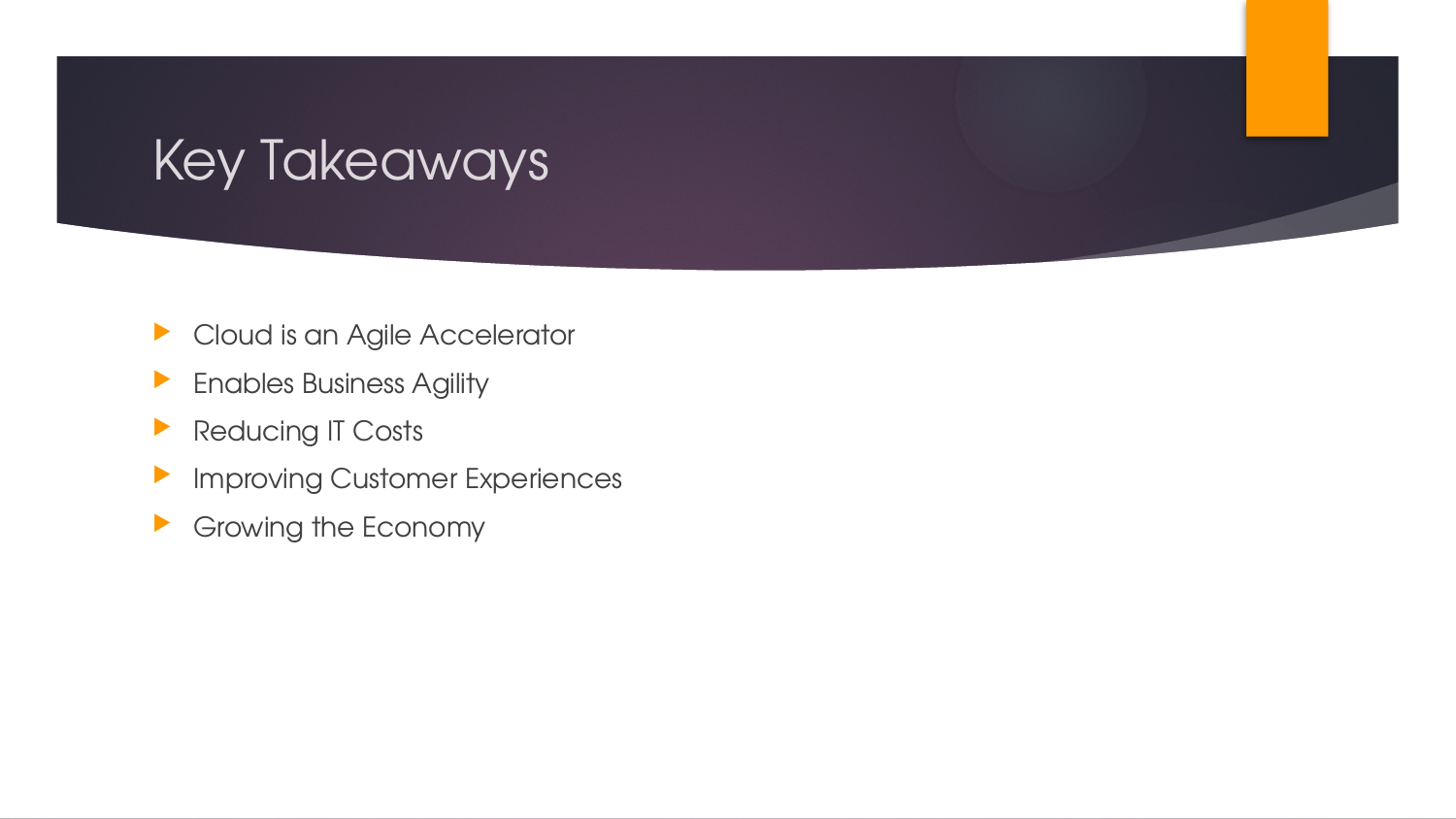

# Key Takeaways
Cloud is an Agile Accelerator
Enables Business Agility
Reducing IT Costs
Improving Customer Experiences
Growing the Economy